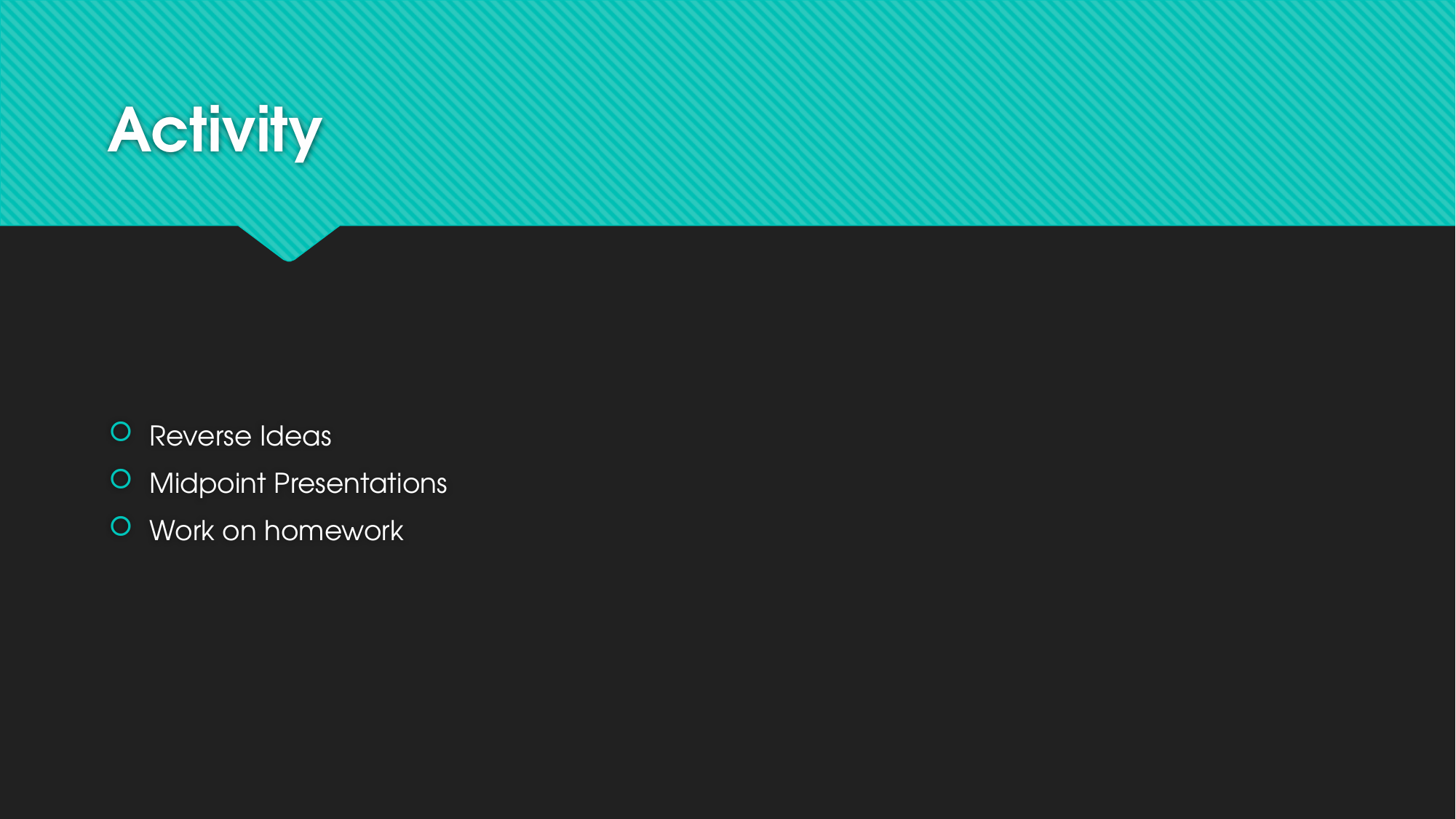

# Activity
Reverse Ideas
Midpoint Presentations
Work on homework